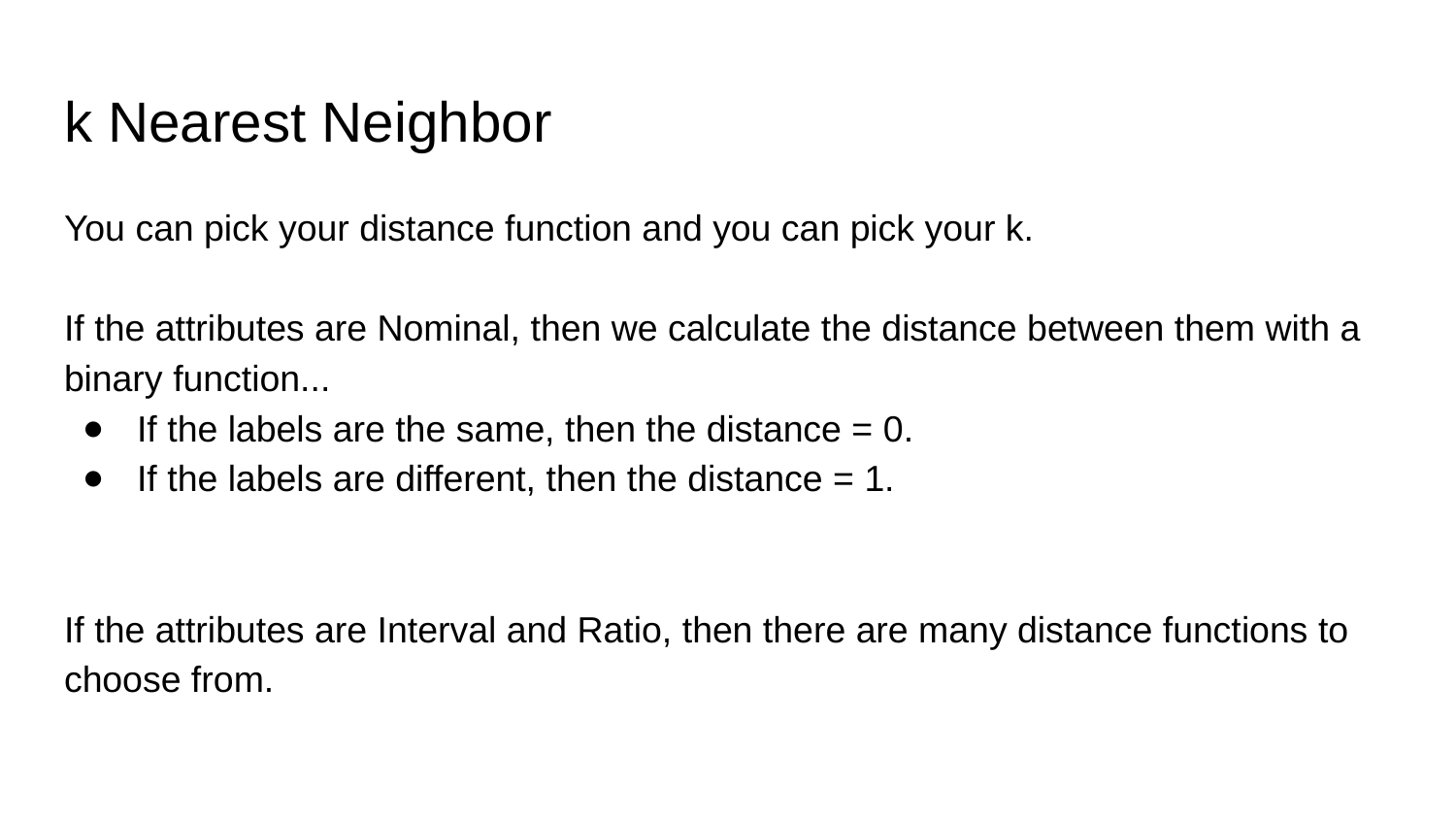

# k Nearest Neighbor
You can pick your distance function and you can pick your k.

If the attributes are Nominal, then we calculate the distance between them with a binary function...
If the labels are the same, then the distance = 0.
If the labels are different, then the distance = 1.

If the attributes are Interval and Ratio, then there are many distance functions to choose from.